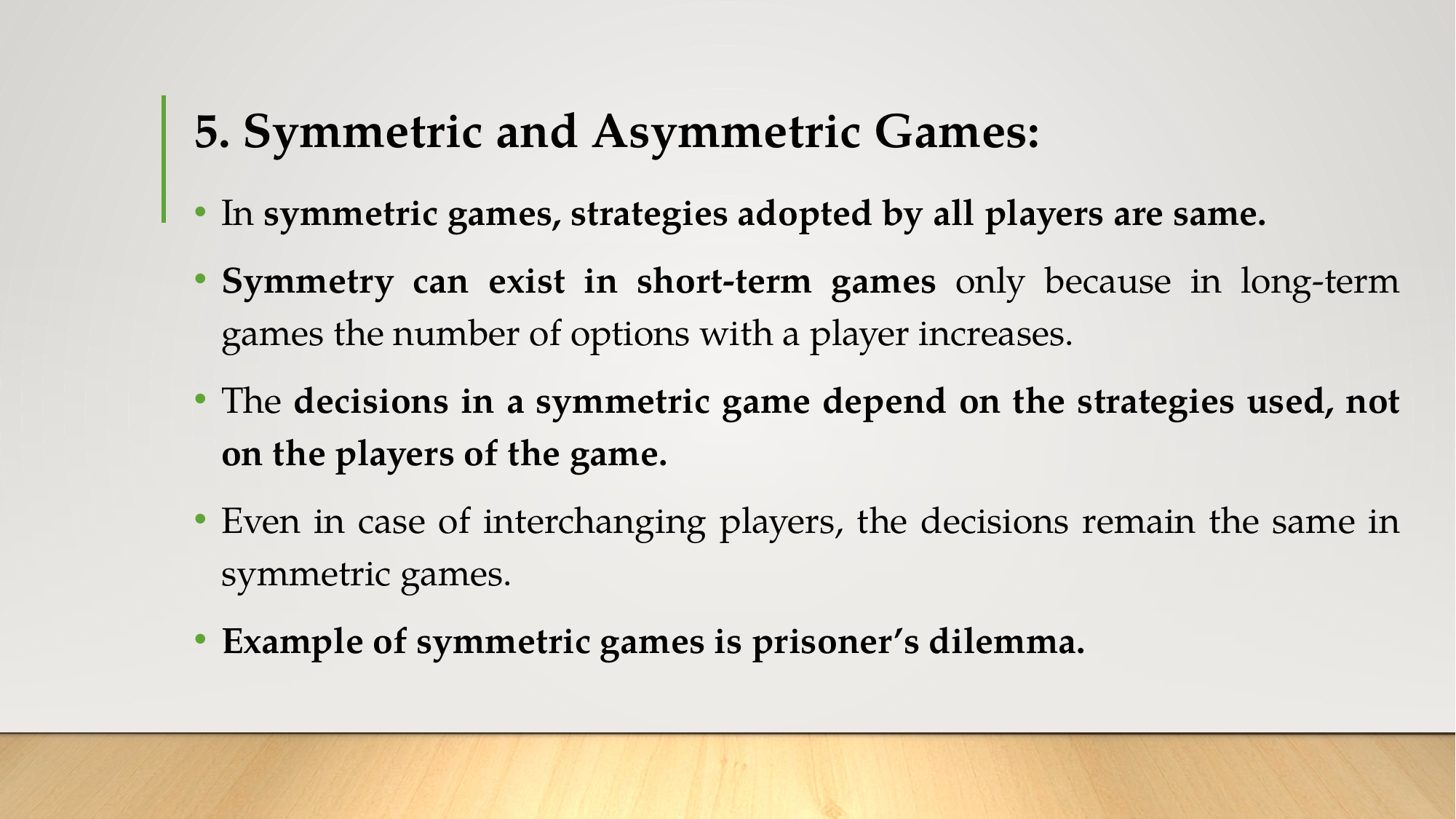

# 5. Symmetric and Asymmetric Games:
In symmetric games, strategies adopted by all players are same.
Symmetry can exist in short-term games only because in long-term games the number of options with a player increases.
The decisions in a symmetric game depend on the strategies used, not on the players of the game.
Even in case of interchanging players, the decisions remain the same in symmetric games.
Example of symmetric games is prisoner’s dilemma.